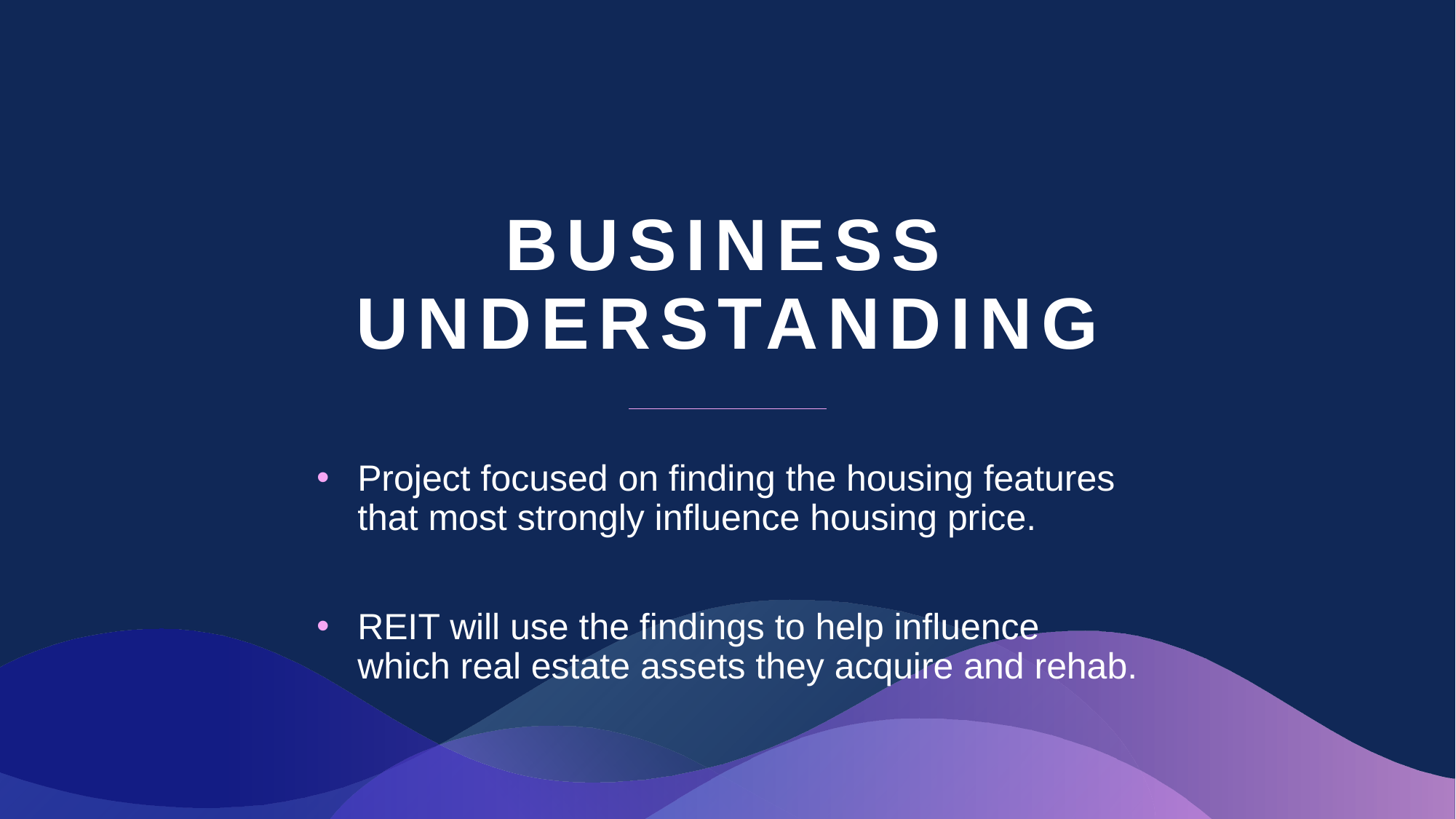

# Business Understanding
Project focused on finding the housing features that most strongly influence housing price.

REIT will use the findings to help influence which real estate assets they acquire and rehab.